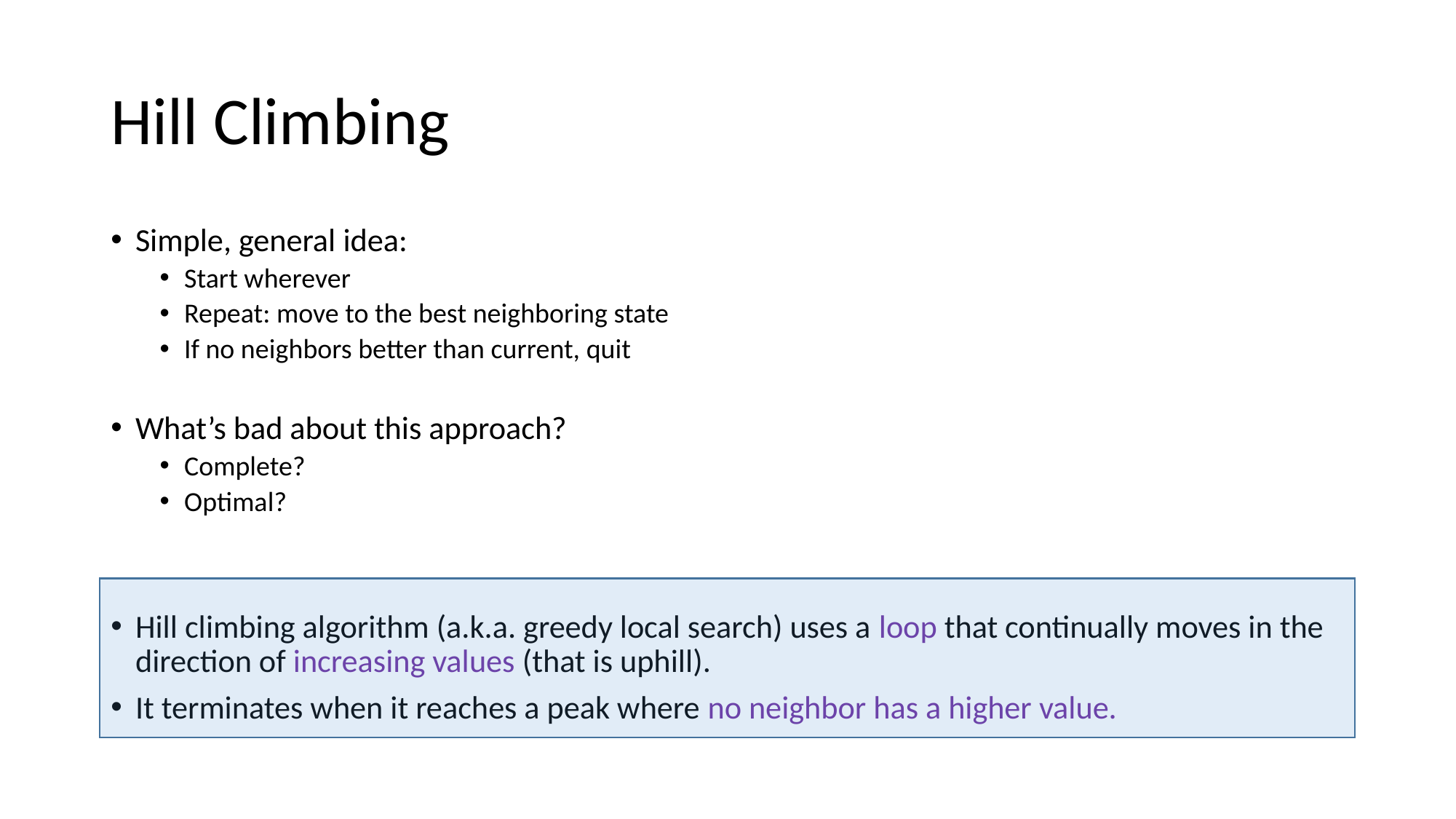

# Hill Climbing
Simple, general idea:
Start wherever
Repeat: move to the best neighboring state
If no neighbors better than current, quit

What’s bad about this approach?
Complete?
Optimal?

Hill climbing algorithm (a.k.a. greedy local search) uses a loop that continually moves in the direction of increasing values (that is uphill).
It terminates when it reaches a peak where no neighbor has a higher value.